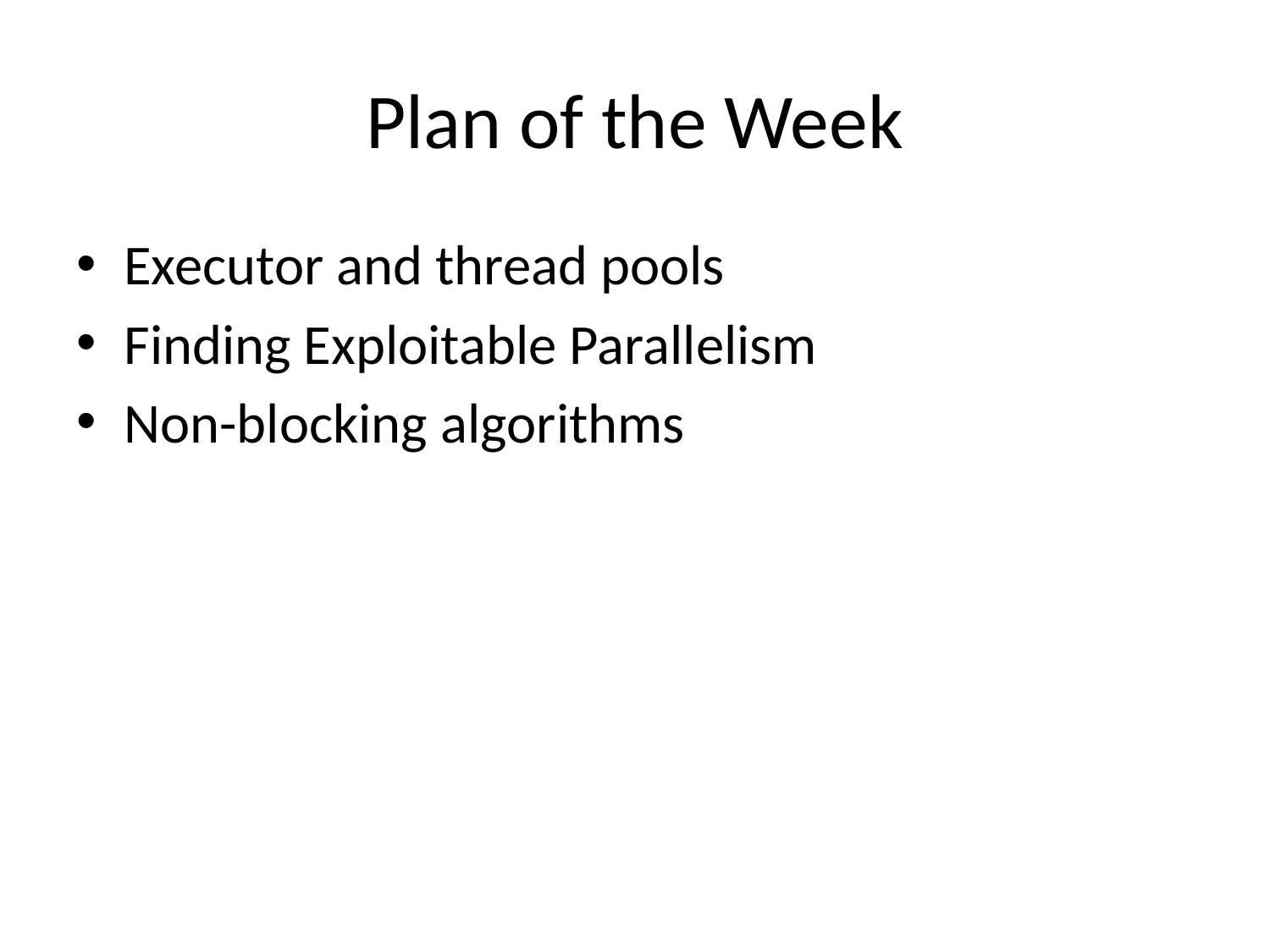

# Plan of the Week
Executor and thread pools
Finding Exploitable Parallelism
Non-blocking algorithms